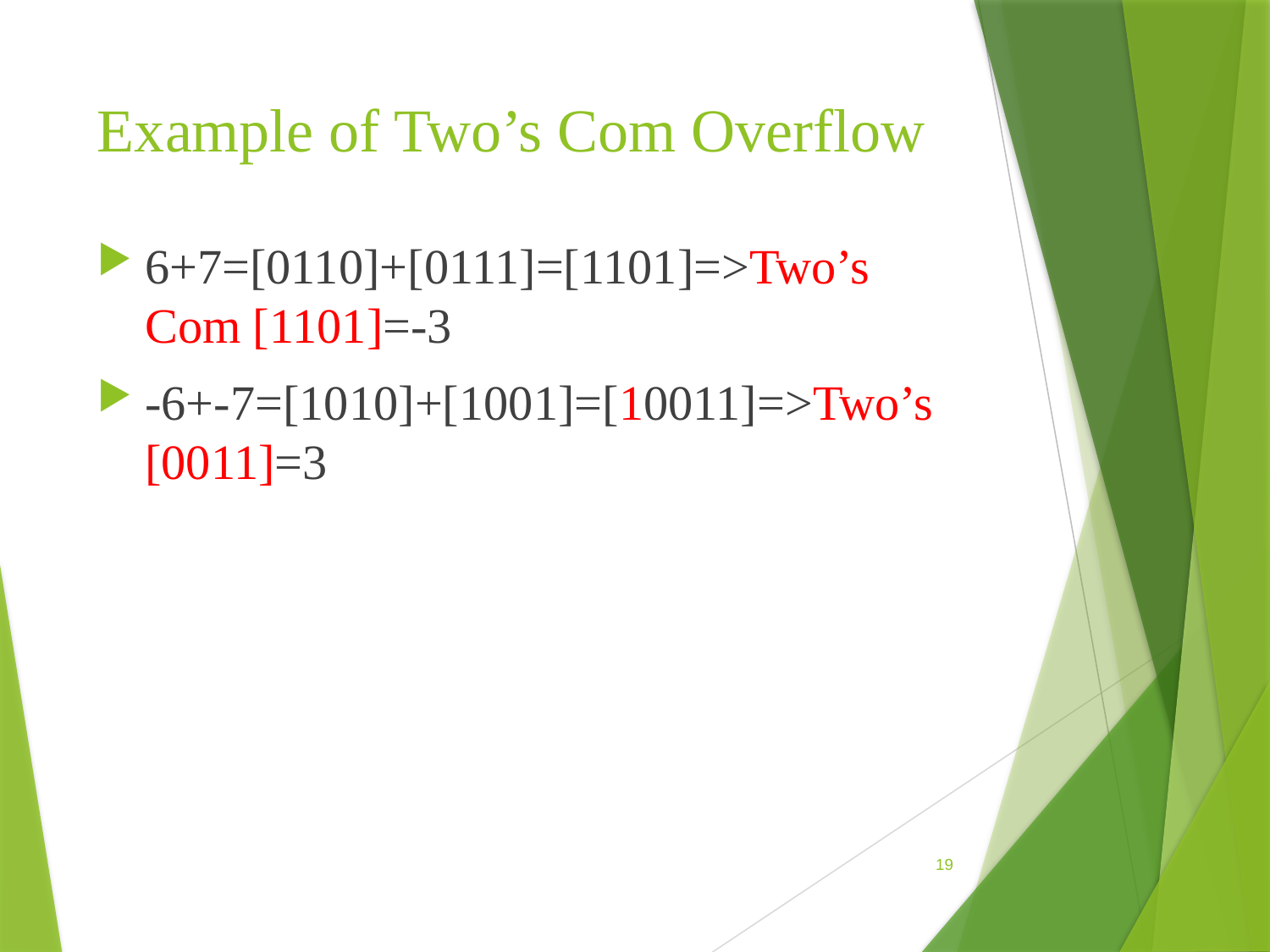

# Example of Two’s Com Overflow
6+7=[0110]+[0111]=[1101]=>Two’s Com [1101]=-3
-6+-7=[1010]+[1001]=[10011]=>Two’s [0011]=3
19